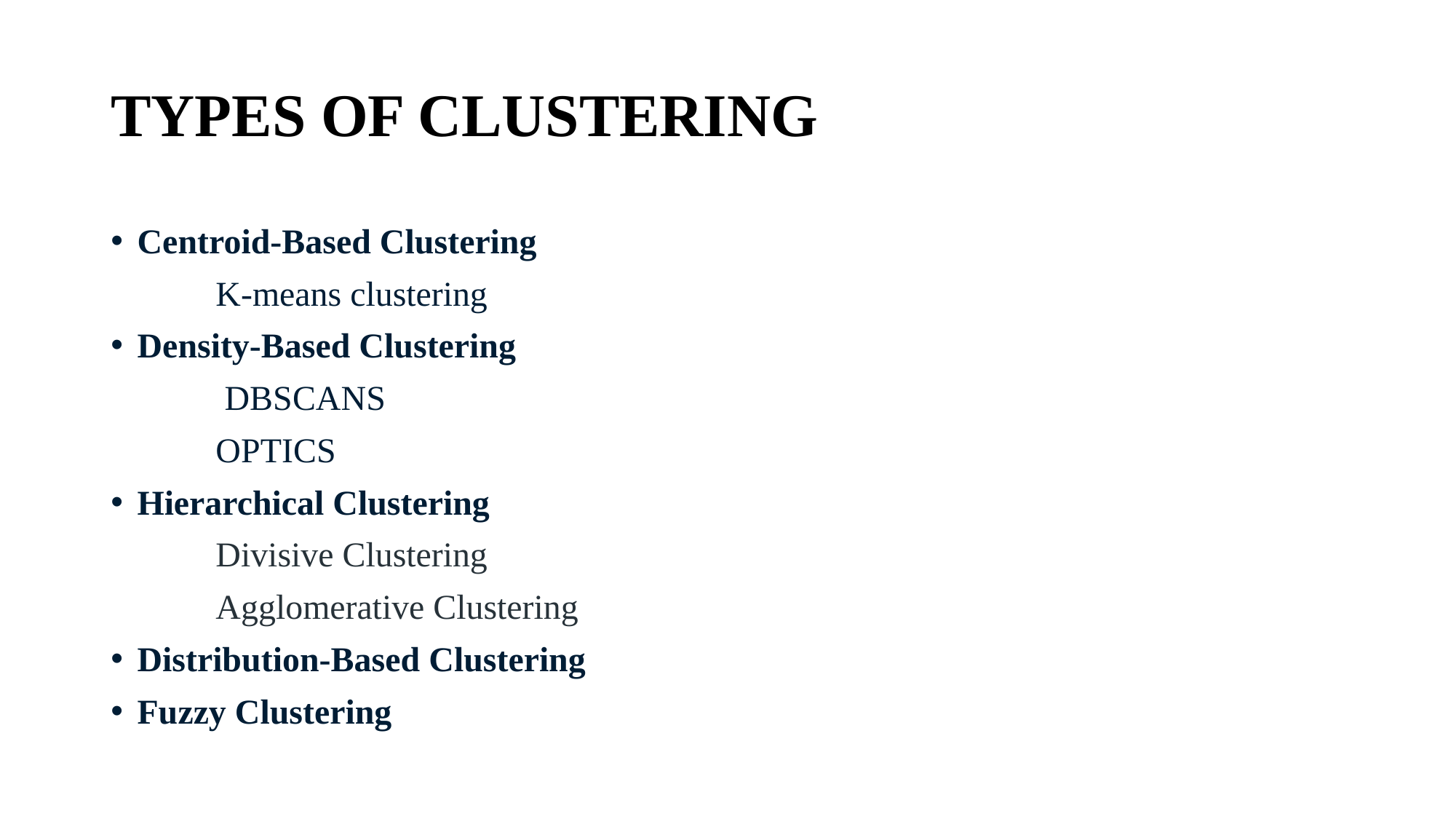

# TYPES OF CLUSTERING
Centroid-Based Clustering
	K-means clustering
Density-Based Clustering
	 DBSCANS
	OPTICS
Hierarchical Clustering
	Divisive Clustering
	Agglomerative Clustering
Distribution-Based Clustering
Fuzzy Clustering